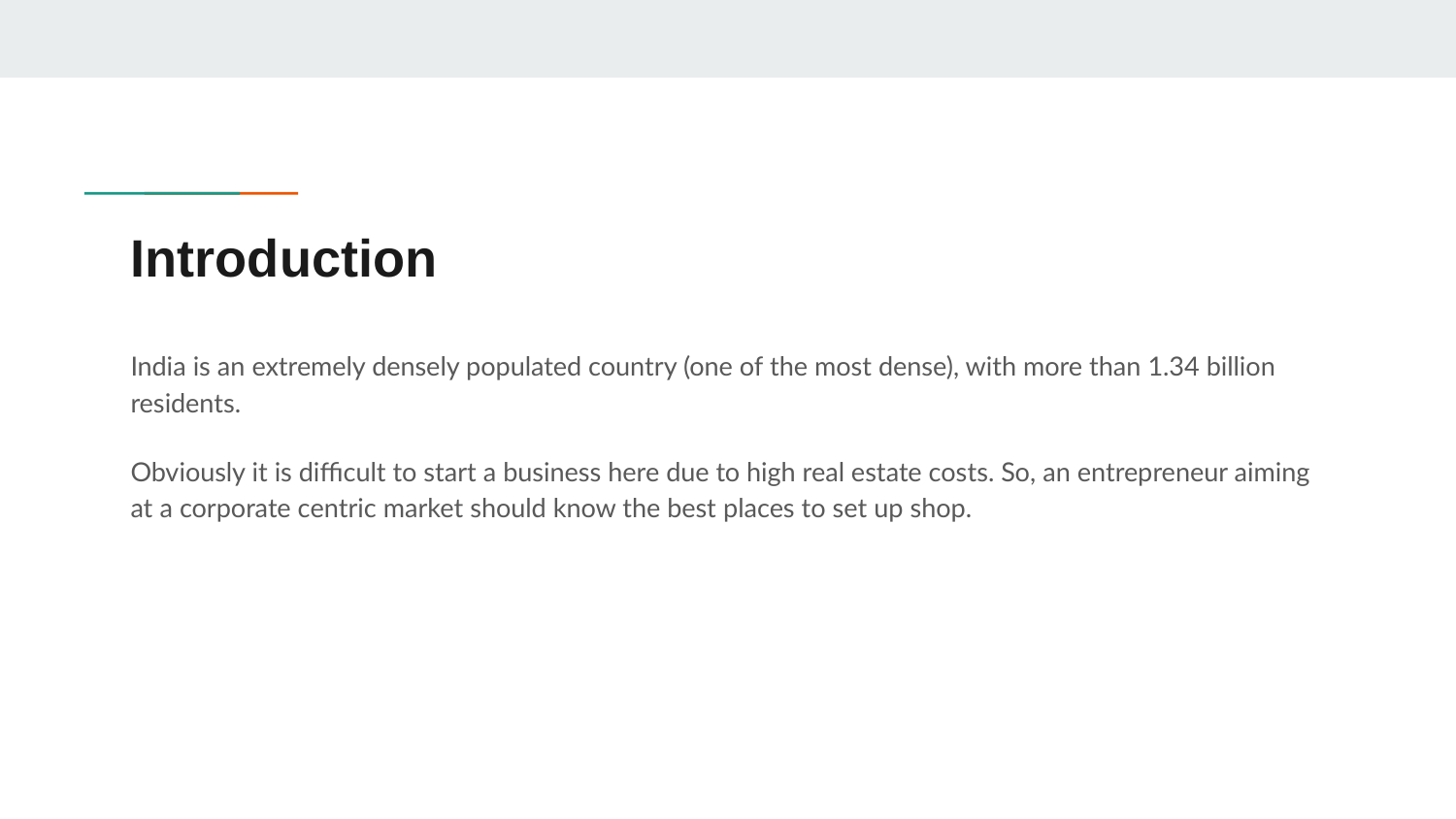

# Introduction
India is an extremely densely populated country (one of the most dense), with more than 1.34 billion residents.
Obviously it is difficult to start a business here due to high real estate costs. So, an entrepreneur aiming at a corporate centric market should know the best places to set up shop.